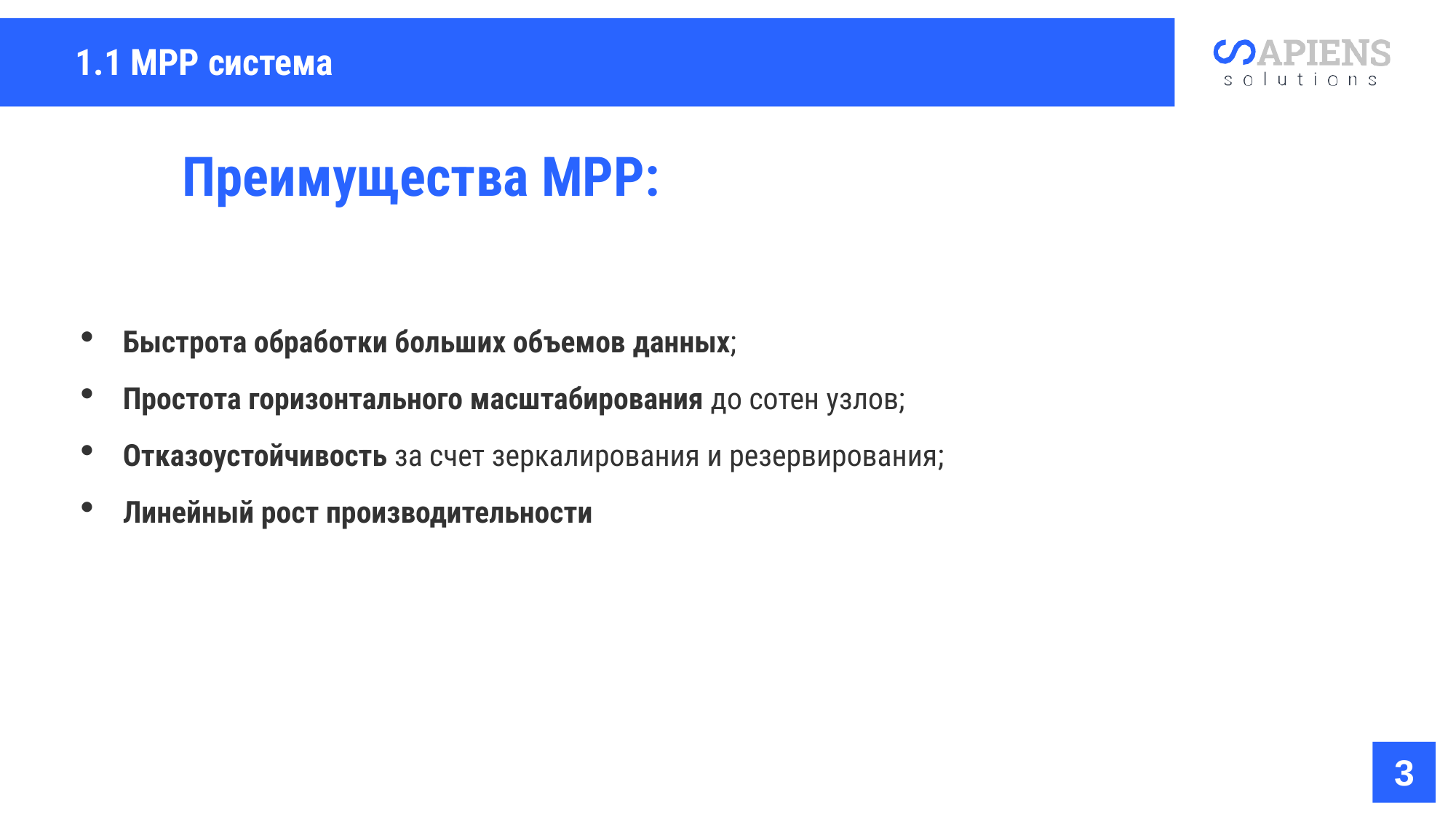

1.1 MPP система
# Преимущества MPP:
Быстрота обработки больших объемов данных;
Простота горизонтального масштабирования до сотен узлов;
Отказоустойчивость за счет зеркалирования и резервирования;
Линейный рост производительности

3